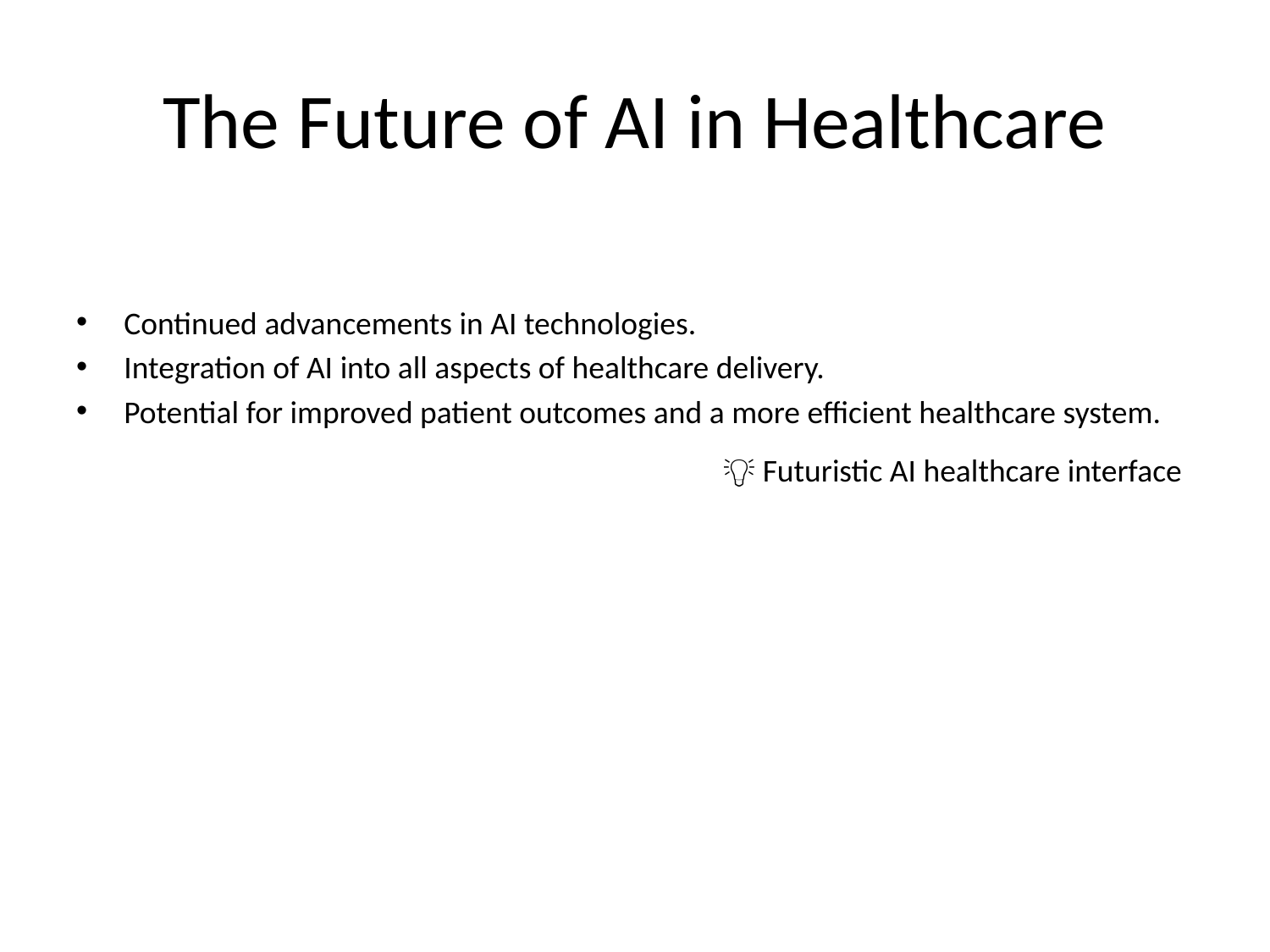

# The Future of AI in Healthcare

Continued advancements in AI technologies.
Integration of AI into all aspects of healthcare delivery.
Potential for improved patient outcomes and a more efficient healthcare system.
💡 Futuristic AI healthcare interface